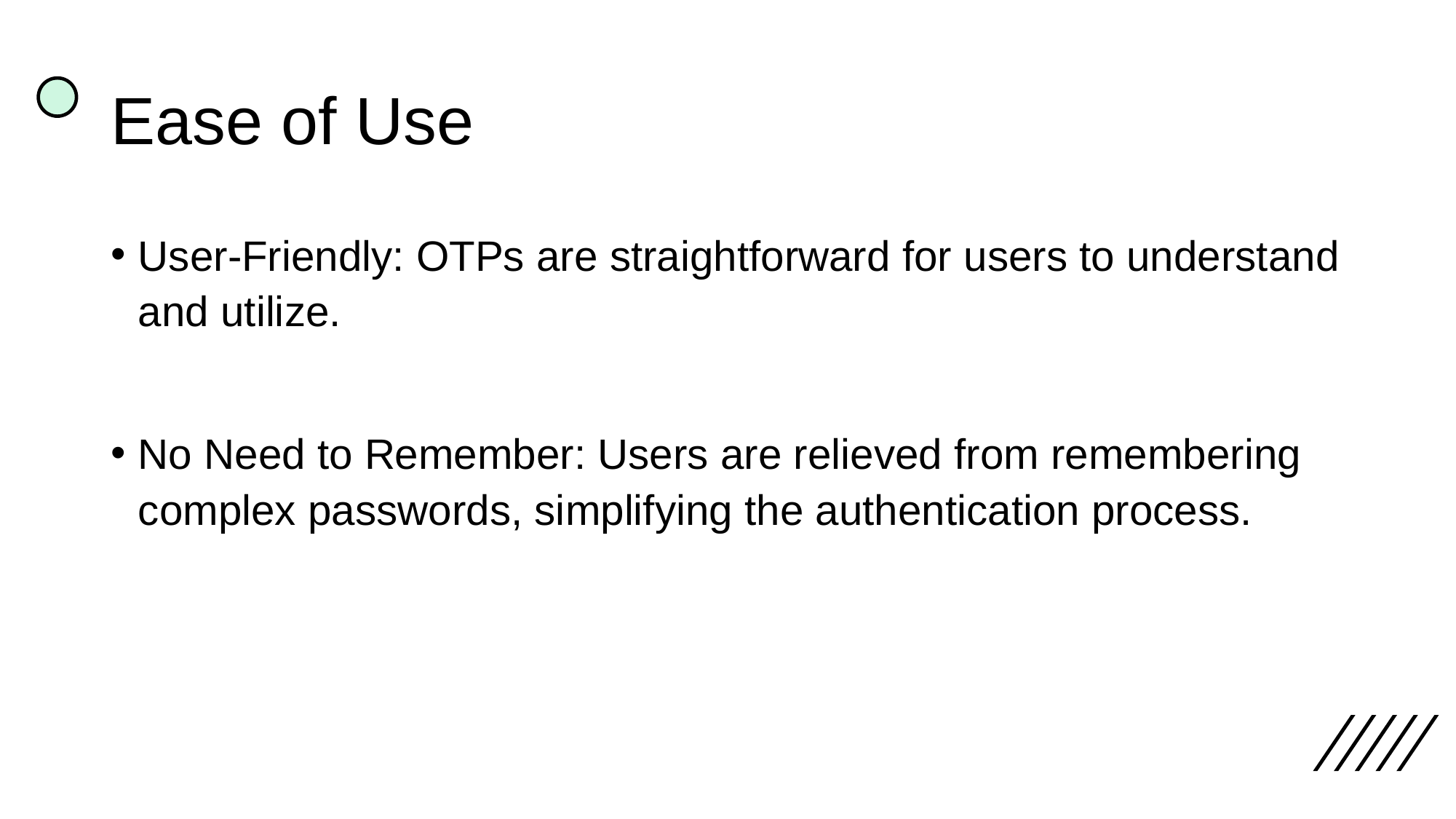

# Ease of Use
User-Friendly: OTPs are straightforward for users to understand and utilize.

No Need to Remember: Users are relieved from remembering complex passwords, simplifying the authentication process.